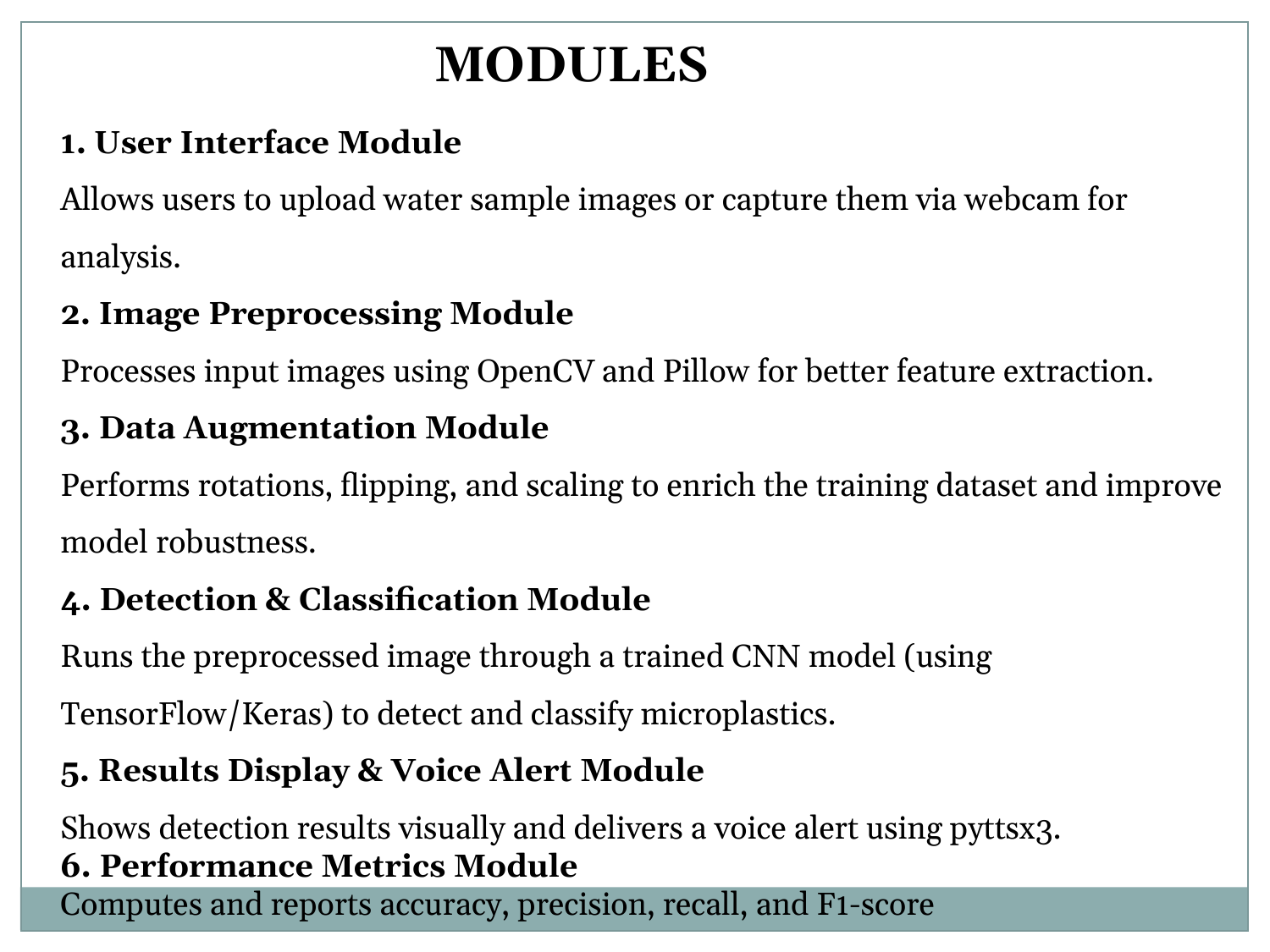

MODULES
1. User Interface Module
Allows users to upload water sample images or capture them via webcam for analysis.
2. Image Preprocessing Module
Processes input images using OpenCV and Pillow for better feature extraction.
3. Data Augmentation Module
Performs rotations, flipping, and scaling to enrich the training dataset and improve model robustness.
4. Detection & Classification Module
Runs the preprocessed image through a trained CNN model (using TensorFlow/Keras) to detect and classify microplastics.
5. Results Display & Voice Alert Module
Shows detection results visually and delivers a voice alert using pyttsx3.
6. Performance Metrics Module
Computes and reports accuracy, precision, recall, and F1-score